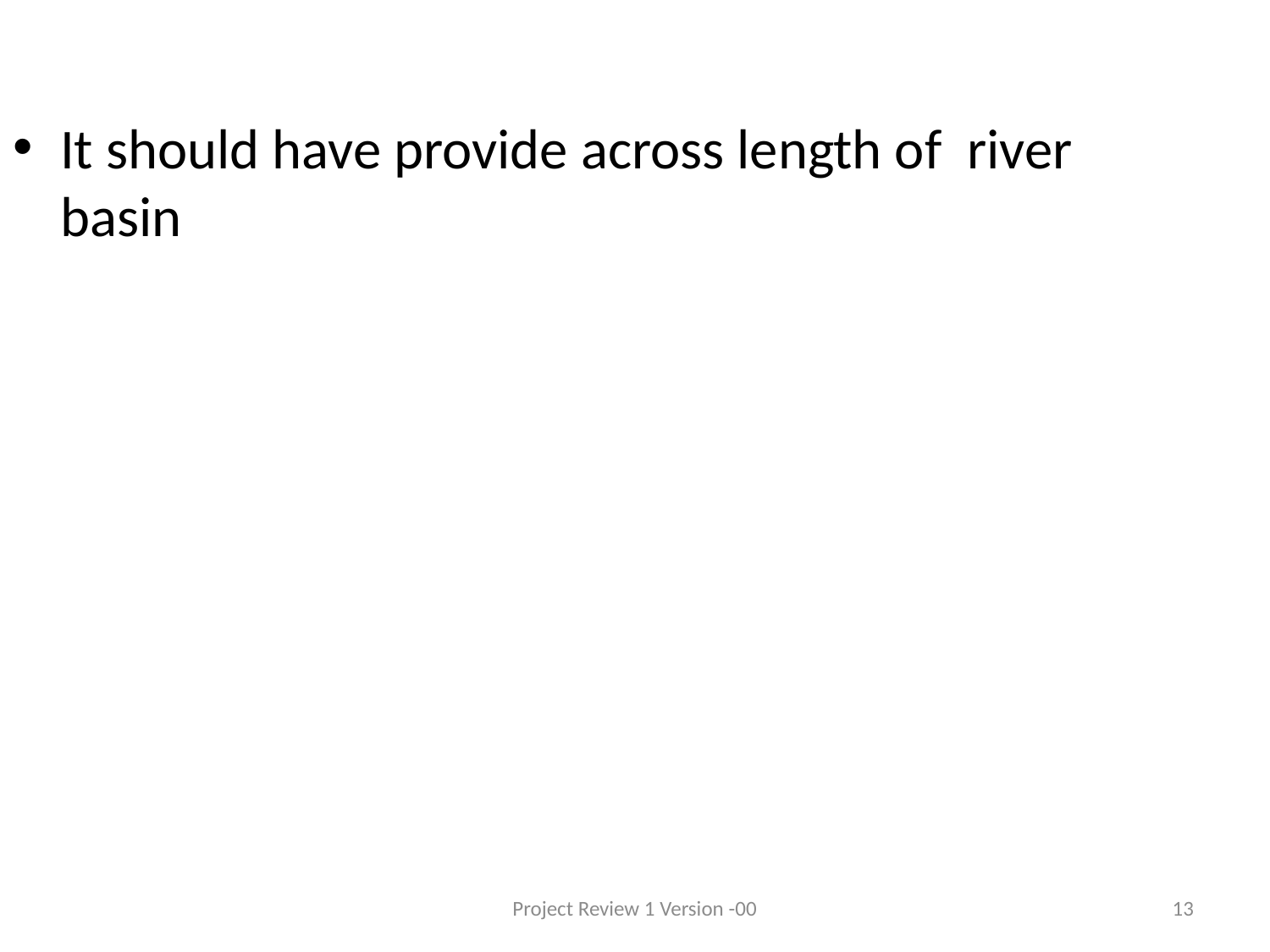

It should have provide across length of  river basin

Project Review 1 Version -00
13